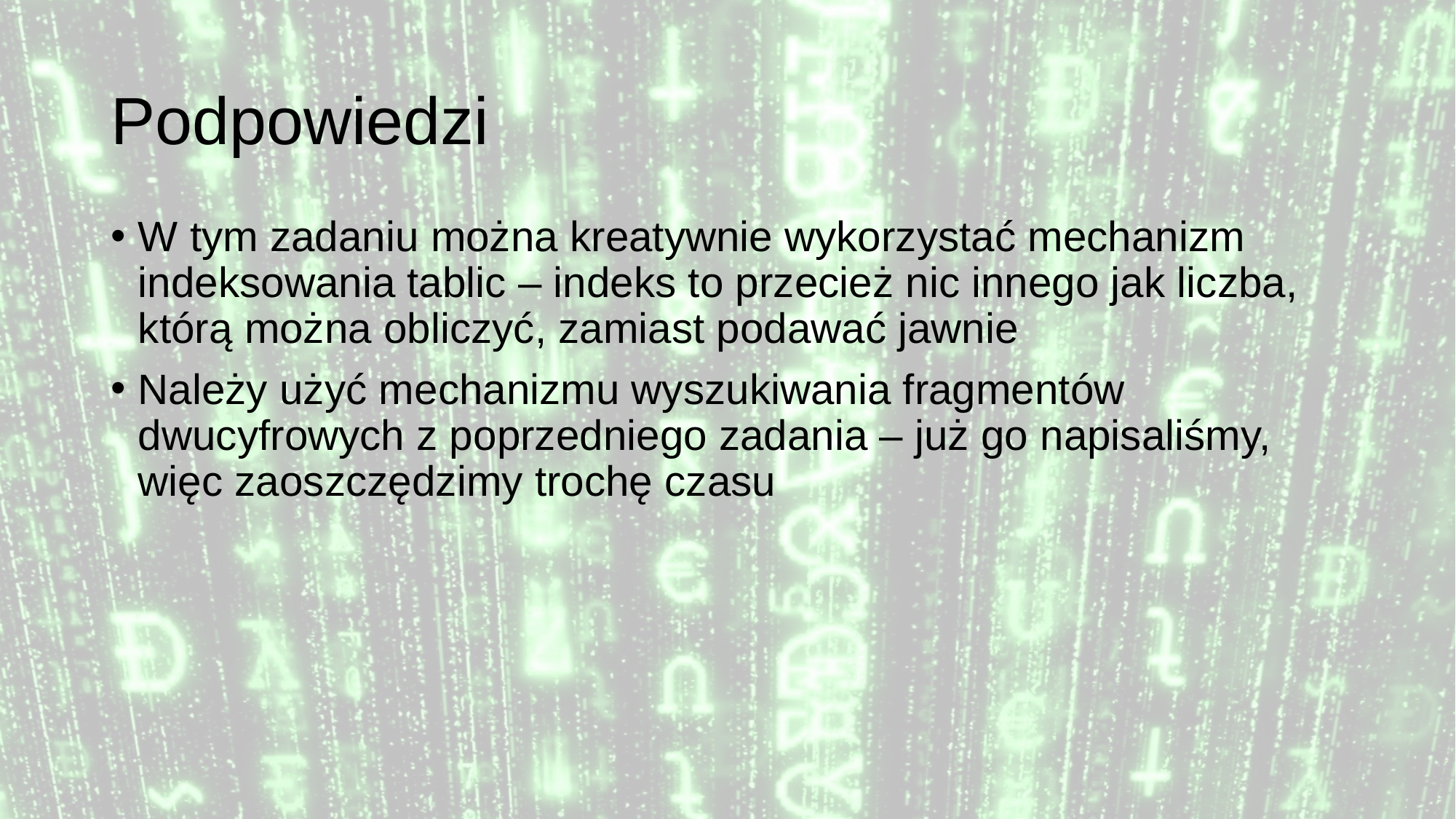

# Podpowiedzi
W tym zadaniu można kreatywnie wykorzystać mechanizm indeksowania tablic – indeks to przecież nic innego jak liczba, którą można obliczyć, zamiast podawać jawnie
Należy użyć mechanizmu wyszukiwania fragmentów dwucyfrowych z poprzedniego zadania – już go napisaliśmy, więc zaoszczędzimy trochę czasu